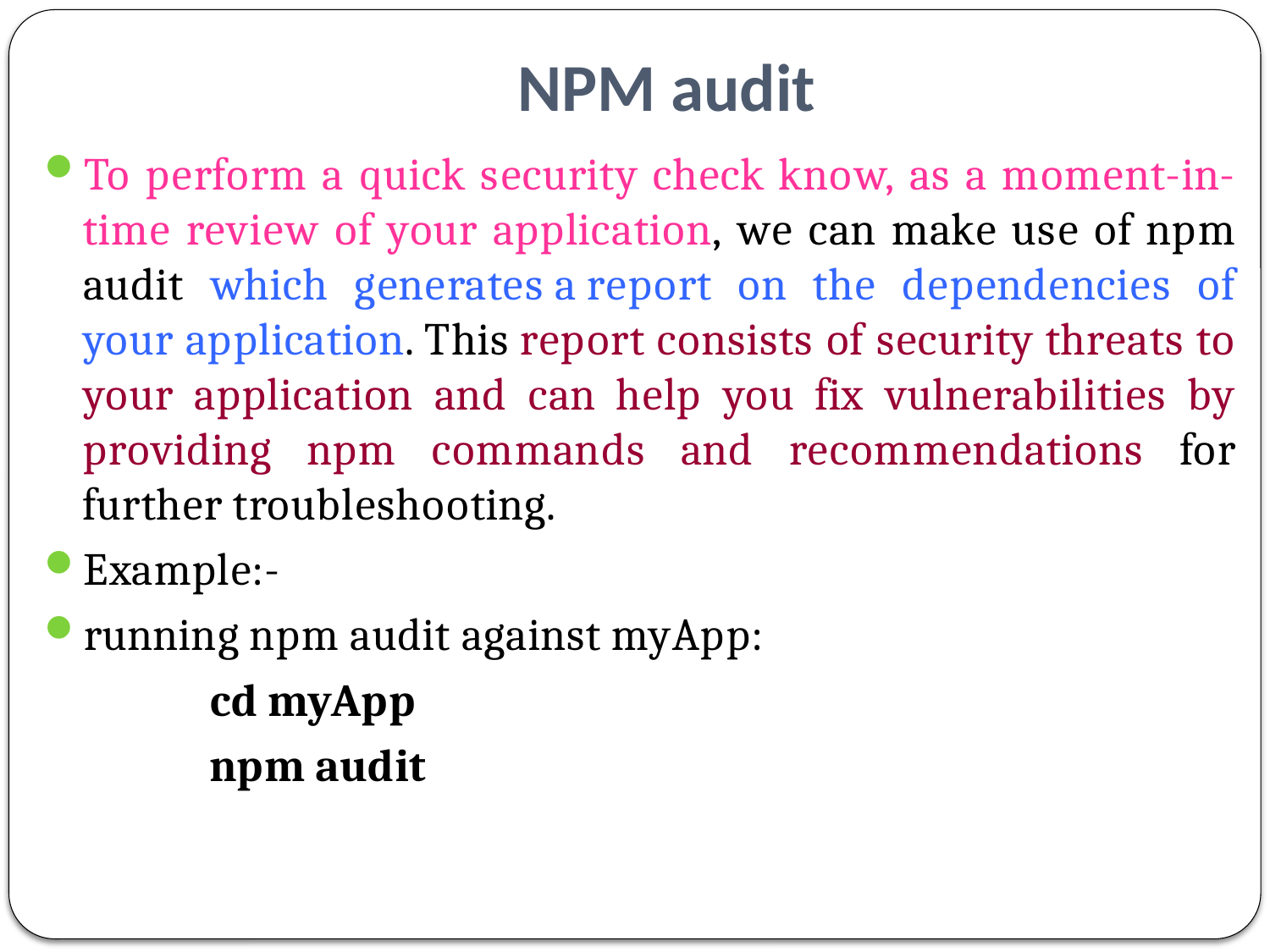

# NPM audit
To perform a quick security check know, as a moment-in-time review of your application, we can make use of npm audit which generates a report on the dependencies of your application. This report consists of security threats to your application and can help you fix vulnerabilities by providing npm commands and recommendations for further troubleshooting.
Example:-
running npm audit against myApp:
		cd myApp
		npm audit